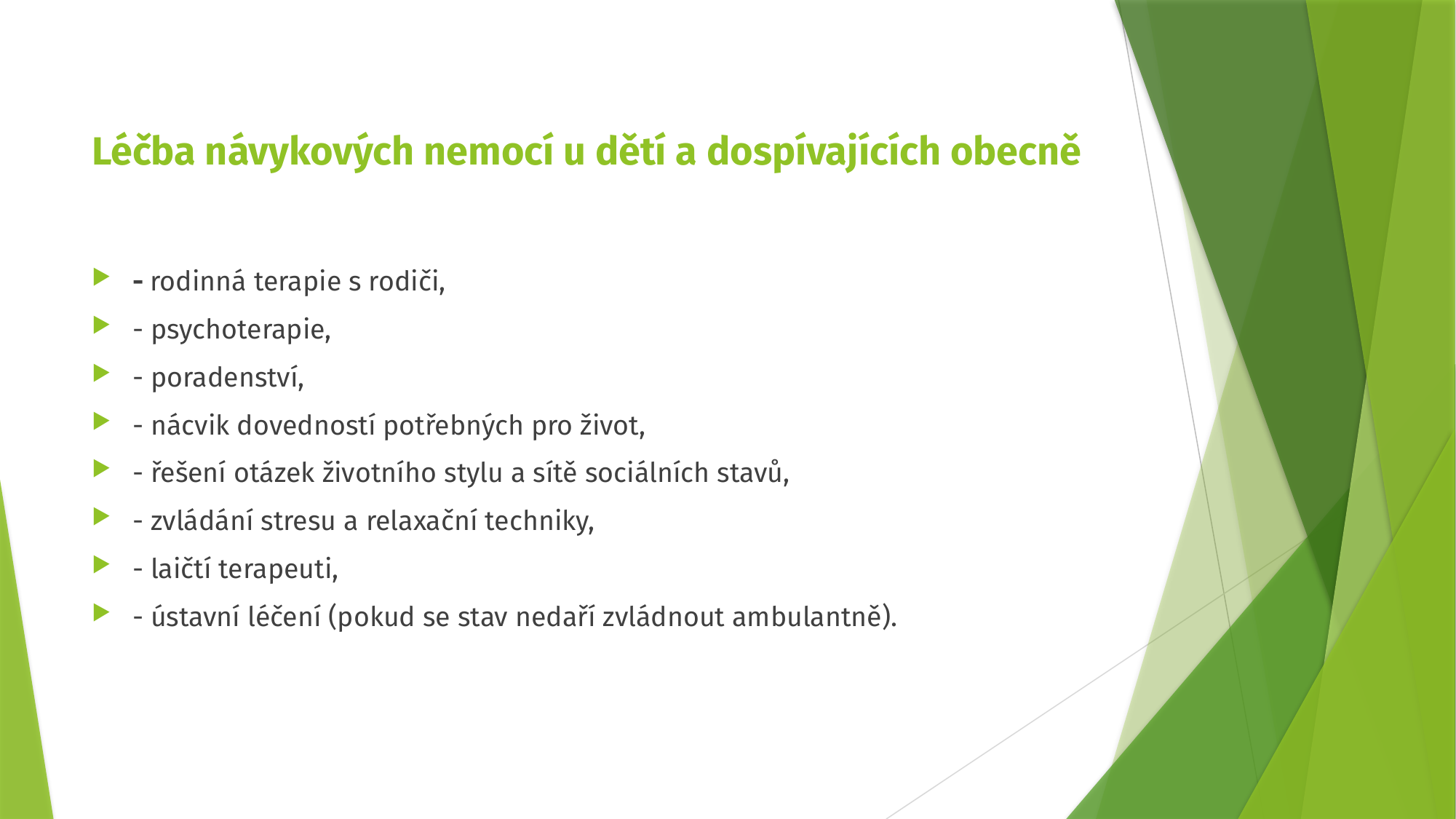

# Léčba návykových nemocí u dětí a dospívajících obecně
- rodinná terapie s rodiči,
- psychoterapie,
- poradenství,
- nácvik dovedností potřebných pro život,
- řešení otázek životního stylu a sítě sociálních stavů,
- zvládání stresu a relaxační techniky,
- laičtí terapeuti,
- ústavní léčení (pokud se stav nedaří zvládnout ambulantně).